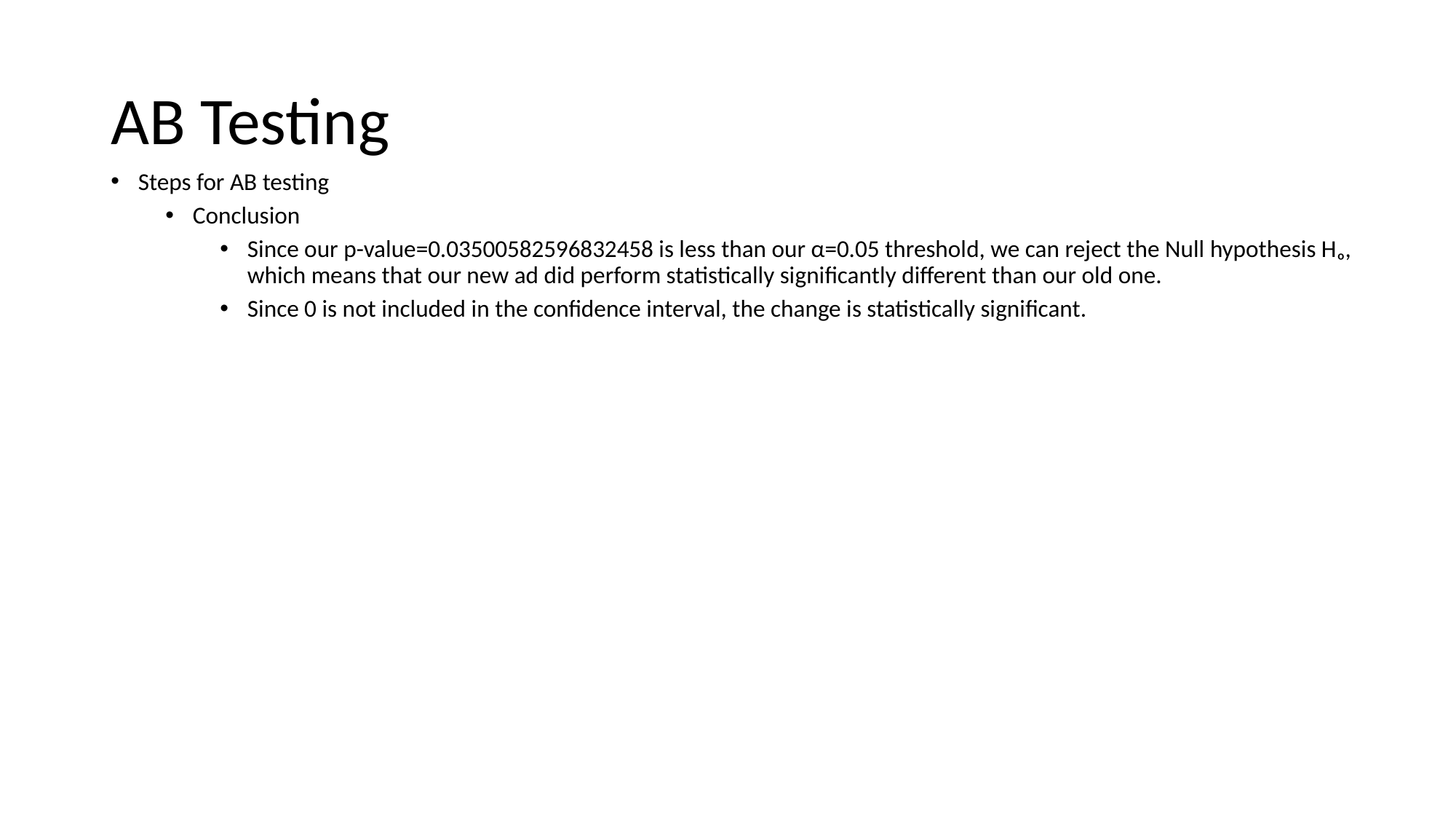

# AB Testing
Steps for AB testing
Conclusion
Since our p-value=0.03500582596832458 is less than our α=0.05 threshold, we can reject the Null hypothesis Hₒ, which means that our new ad did perform statistically significantly different than our old one.
Since 0 is not included in the confidence interval, the change is statistically significant.